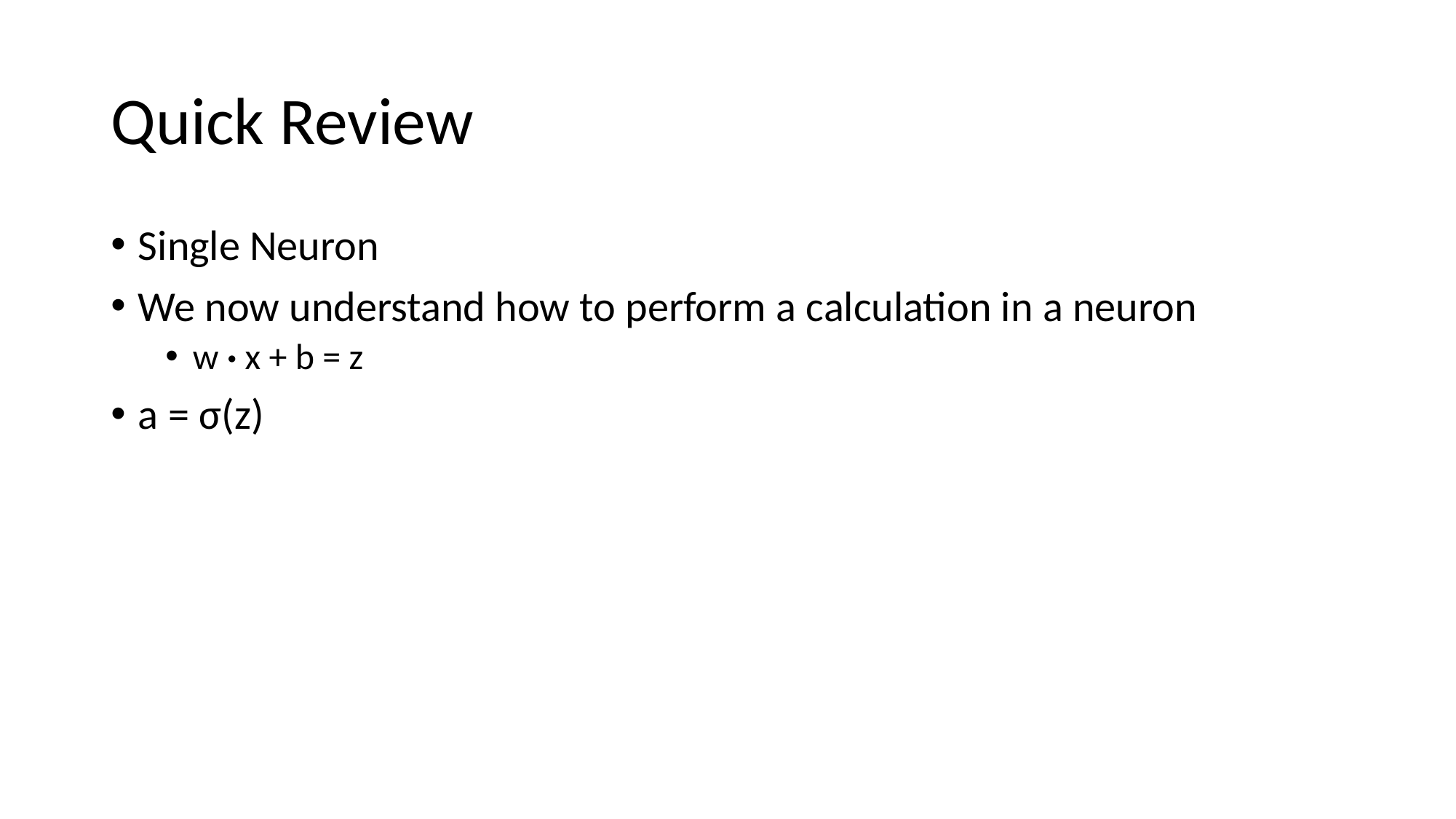

# Quick Review
Single Neuron
We now understand how to perform a calculation in a neuron
w · x + b = z
a = σ(z)